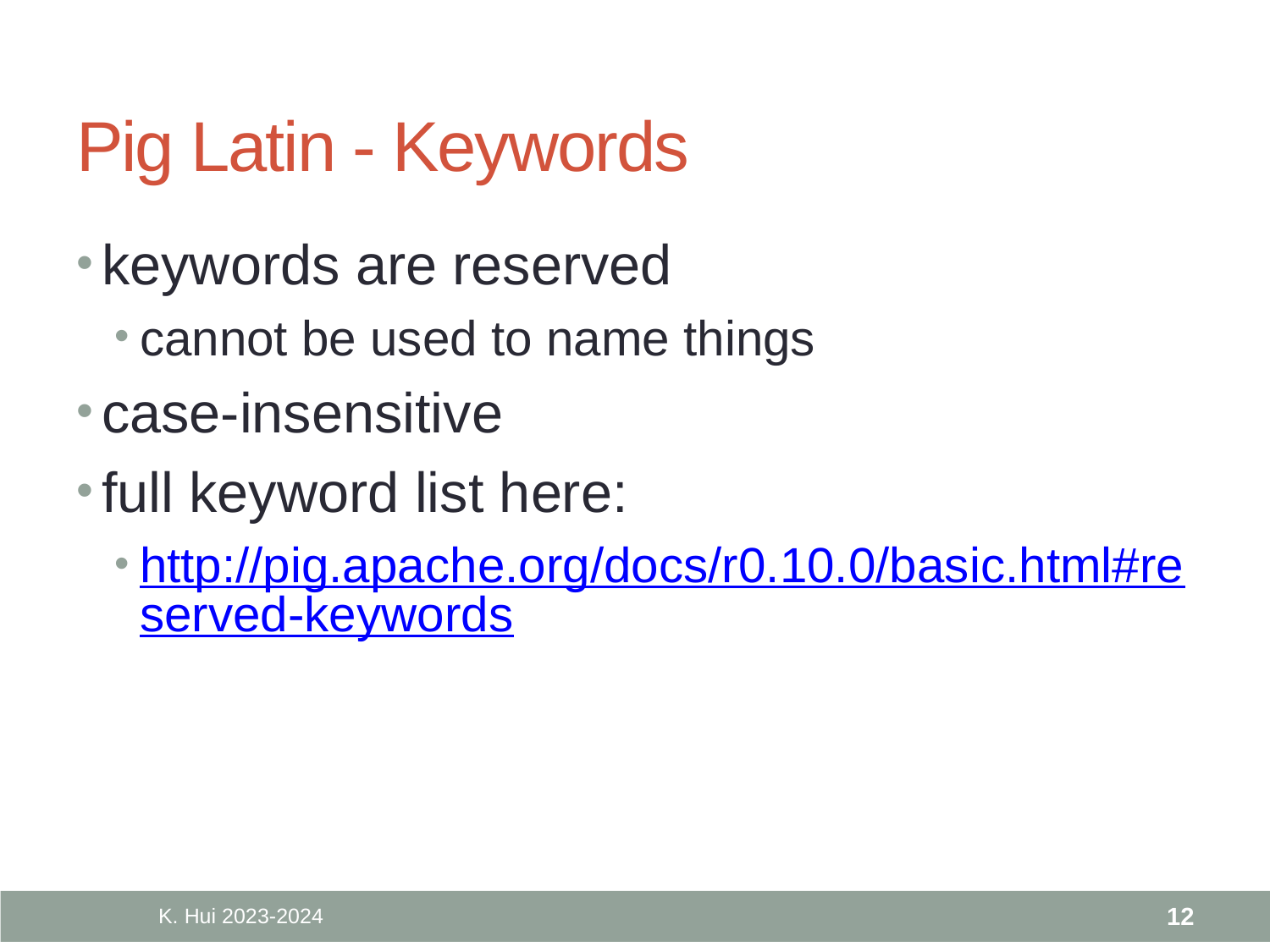

# Pig Latin - Keywords
keywords are reserved
cannot be used to name things
case-insensitive
full keyword list here:
http://pig.apache.org/docs/r0.10.0/basic.html#reserved-keywords

K. Hui 2023-2024
12